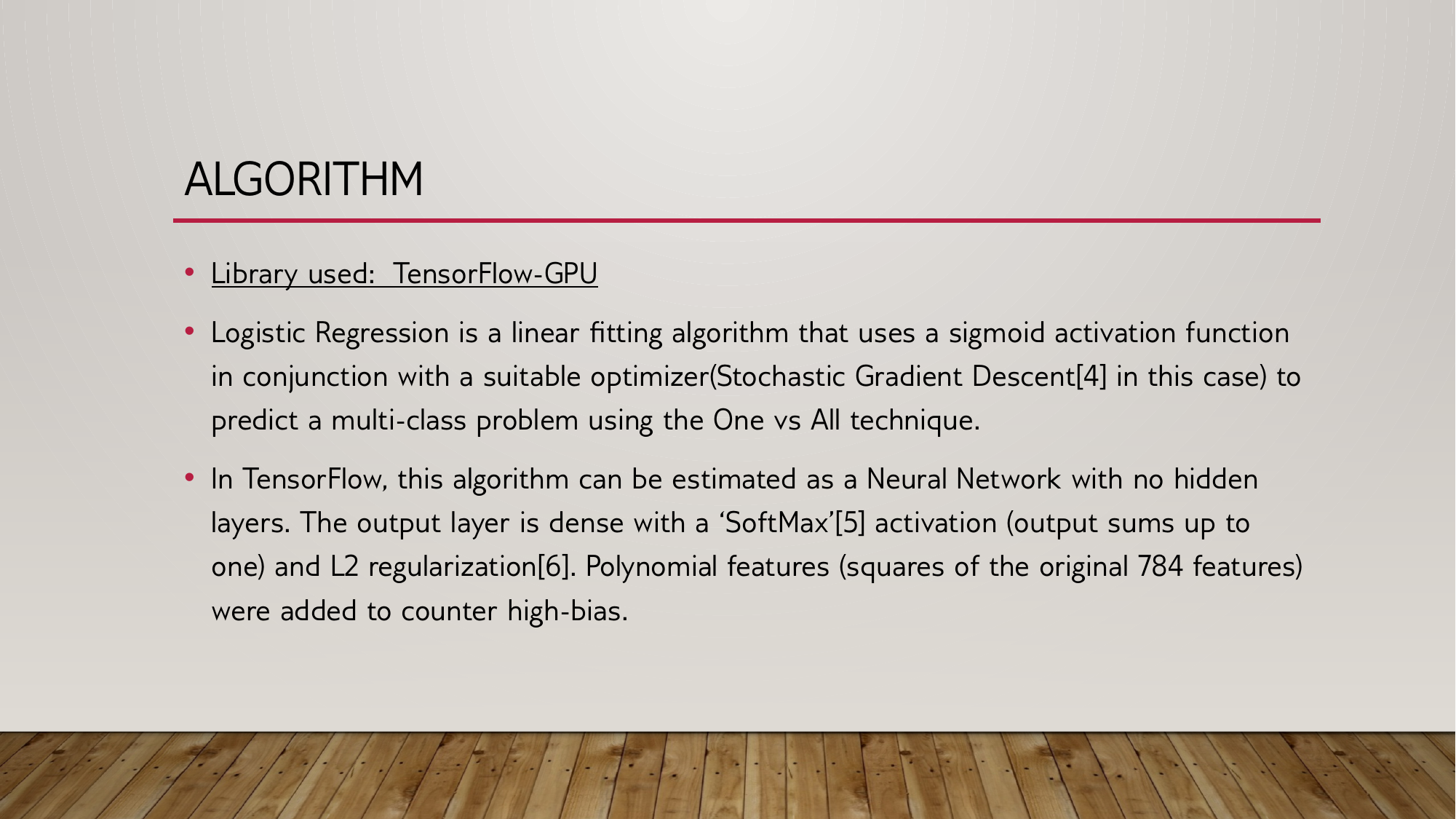

# Algorithm
Library used:  TensorFlow-GPU
Logistic Regression is a linear fitting algorithm that uses a sigmoid activation function in conjunction with a suitable optimizer(Stochastic Gradient Descent[4] in this case) to predict a multi-class problem using the One vs All technique.
In TensorFlow, this algorithm can be estimated as a Neural Network with no hidden layers. The output layer is dense with a ‘SoftMax’[5] activation (output sums up to one) and L2 regularization[6]. Polynomial features (squares of the original 784 features) were added to counter high-bias.